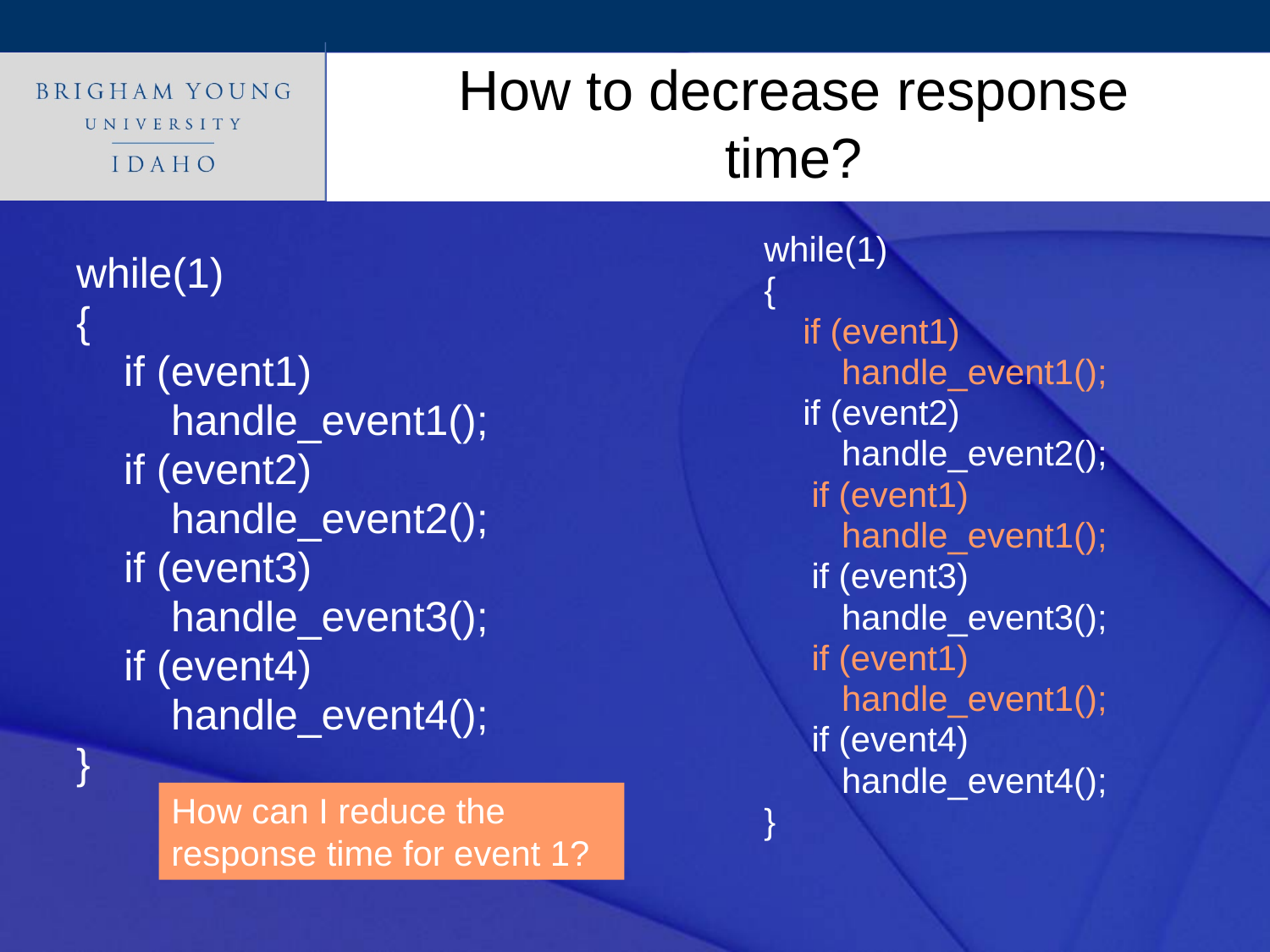

# How to decrease response time?
while(1)
{
    if (event1)
        handle_event1();
    if (event2)
        handle_event2();
 	if (event1)
        handle_event1();
	if (event3)
        handle_event3();
	if (event1)
        handle_event1();
	if (event4)
        handle_event4();
}
while(1)
{
    if (event1)
        handle_event1();
    if (event2)
        handle_event2();
	if (event3)
        handle_event3();
	if (event4)
        handle_event4();
}
How can I reduce the response time for event 1?